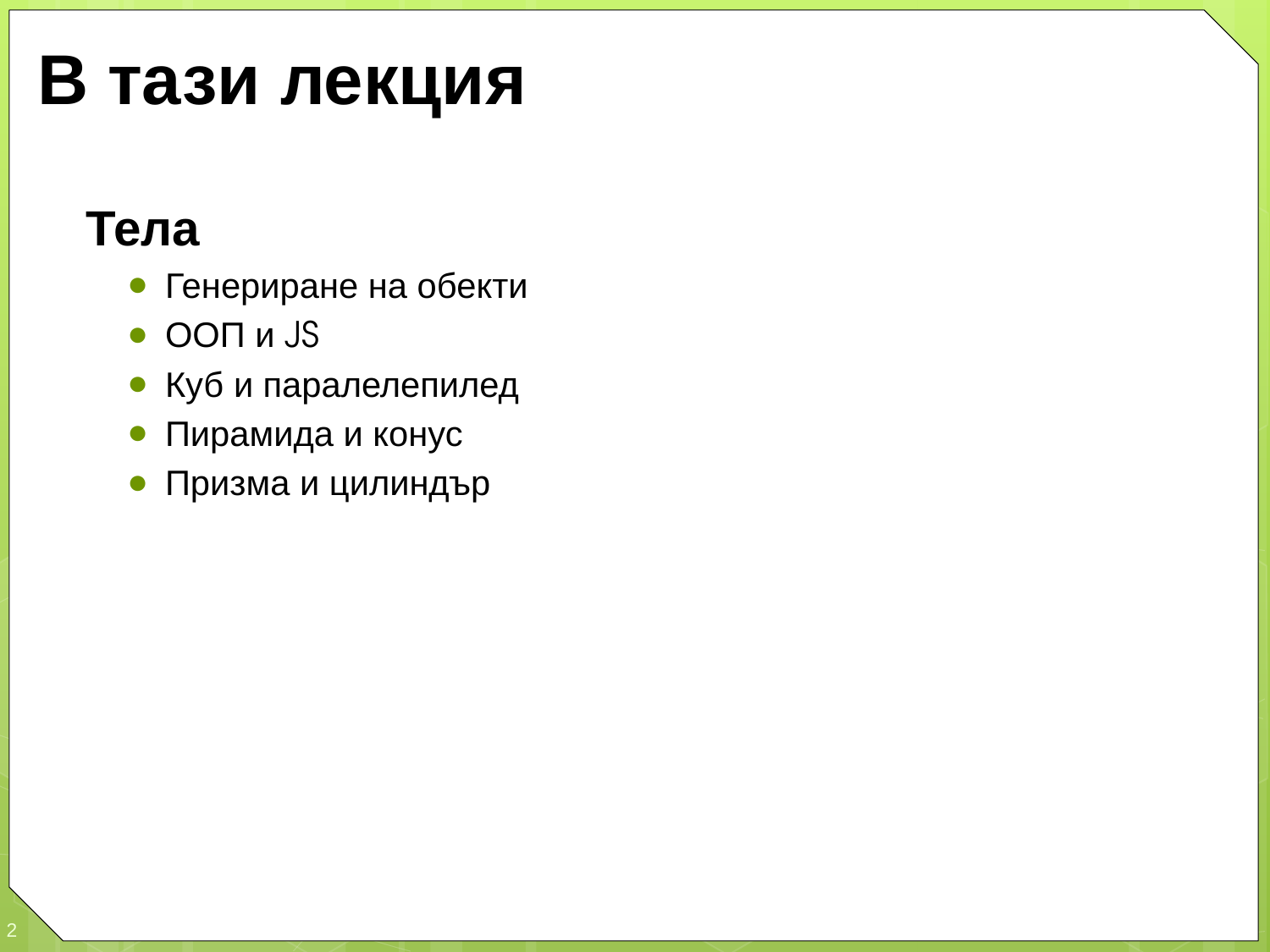

# В тази лекция
Тела
Генериране на обекти
ООП и JS
Куб и паралелепилед
Пирамида и конус
Призма и цилиндър